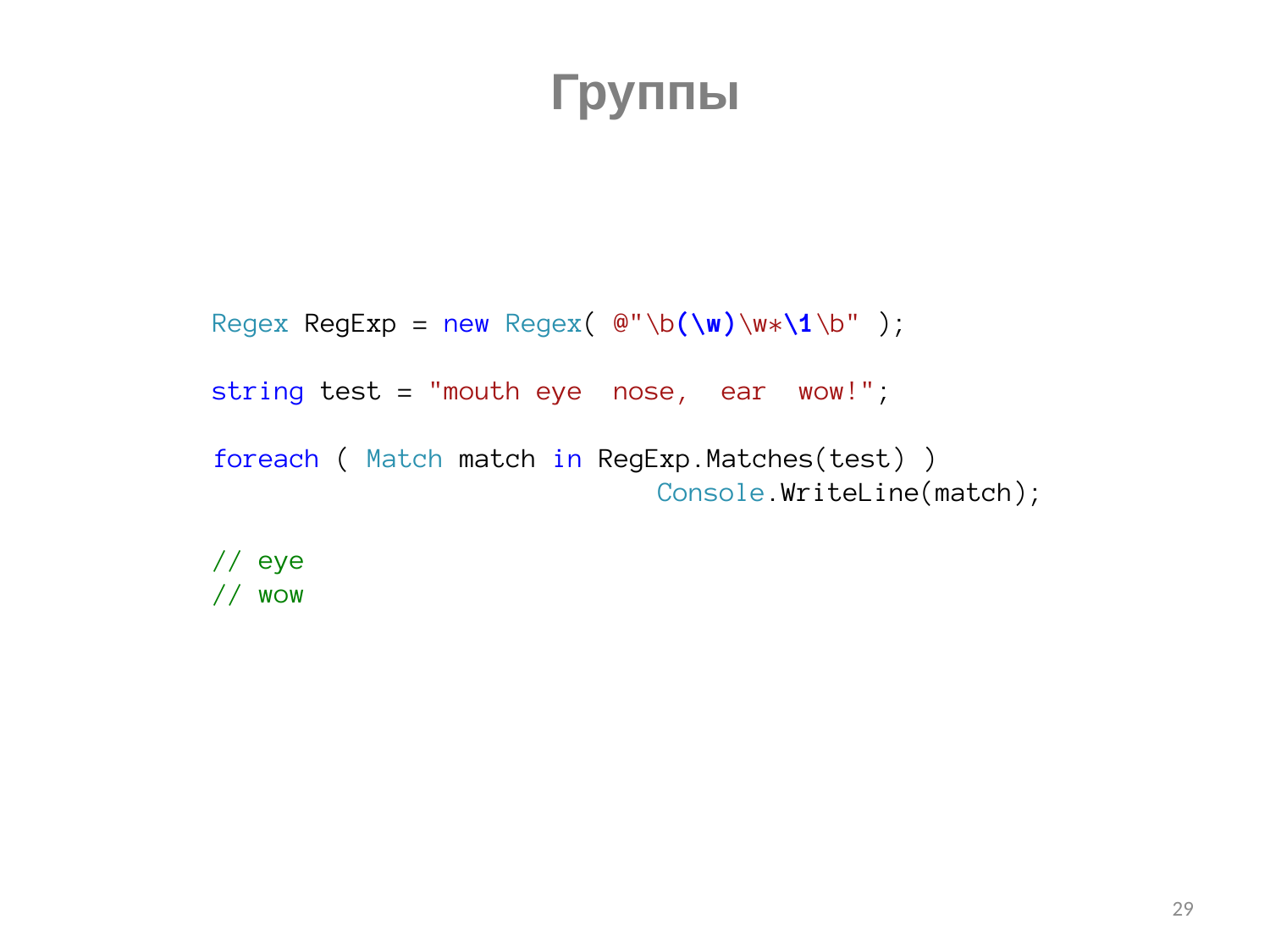

Группы
Regex RegExp = new Regex( @"\b(\w)\w*\1\b" );

string test = "mouth eye  nose,  ear  wow!";

foreach ( Match match in RegExp.Matches(test) )
                		Console.WriteLine(match);

// eye
// wow
29